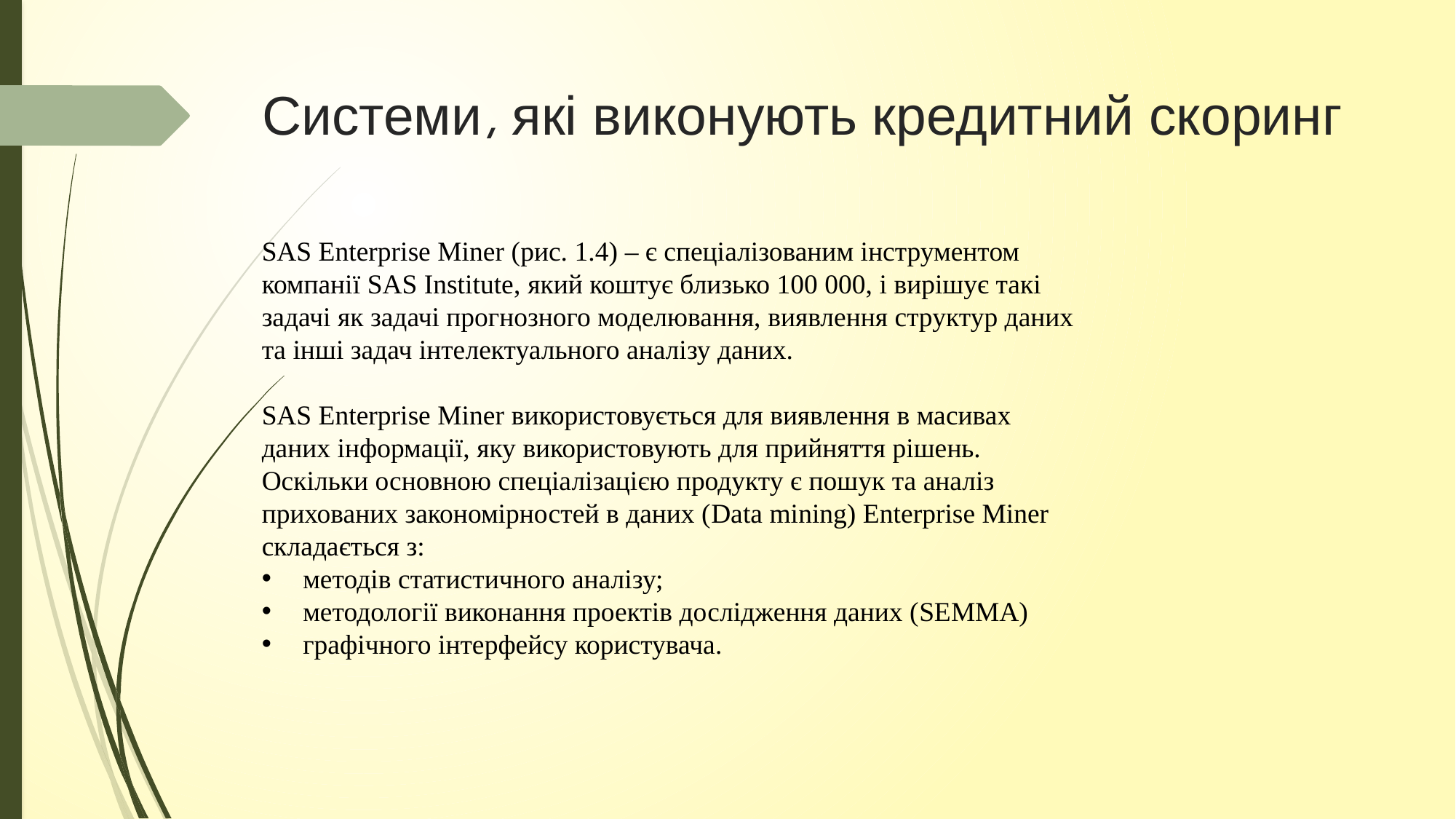

# Системи, які виконують кредитний скоринг
SAS Enterprise Miner (рис. 1.4) – є спеціалізованим інструментом компанії SAS Institute, який коштує близько 100 000, і вирішує такі задачі як задачі прогнозного моделювання, виявлення структур даних та інші задач інтелектуального аналізу даних.

SAS Enterprise Miner використовується для виявлення в масивах даних інформації, яку використовують для прийняття рішень. Оскільки основною спеціалізацією продукту є пошук та аналіз прихованих закономірностей в даних (Data mining) Enterprise Miner складається з:
 методів статистичного аналізу;
 методології виконання проектів дослідження даних (SEMMA)
 графічного інтерфейсу користувача.